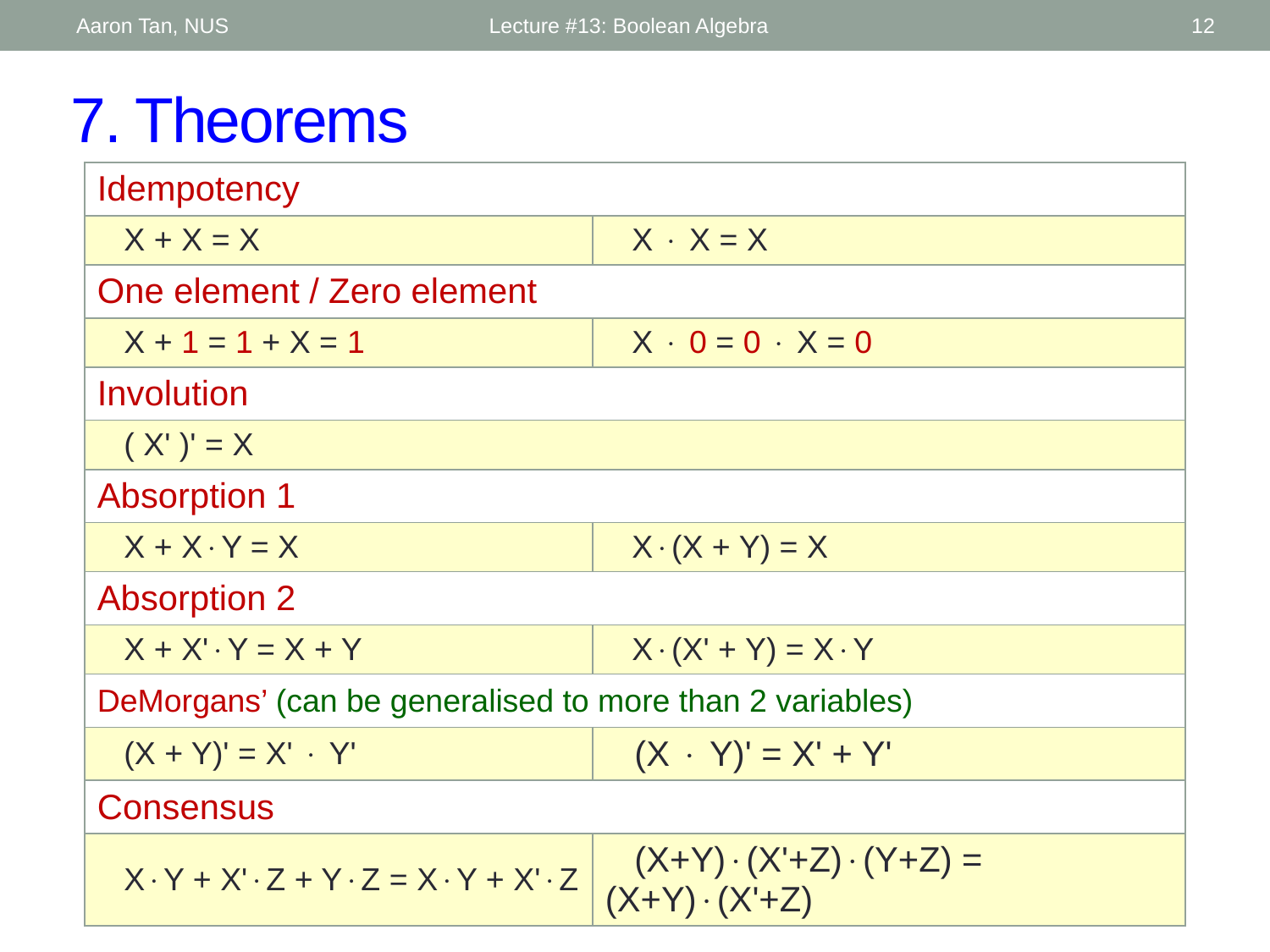

Aaron Tan, NUS
Lecture #13: Boolean Algebra
12
# 7. Theorems
| Idempotency |  |
| --- | --- |
| X + X = X | X ⋅ X = X |
| One element / Zero element |  |
| X + 1 = 1 + X = 1 | X ⋅ 0 = 0 ⋅ X = 0 |
| Involution |  |
| ( X' )' = X |  |
| Absorption 1 |  |
| X + X⋅Y = X | X⋅(X + Y) = X |
| Absorption 2 |  |
| X + X'⋅Y = X + Y | X⋅(X' + Y) = X⋅Y |
| DeMorgans’ (can be generalised to more than 2 variables) |  |
| (X + Y)' = X' ⋅ Y' | (X ⋅ Y)' = X' + Y' |
| Consensus |  |
| X⋅Y + X'⋅Z + Y⋅Z = X⋅Y + X'⋅Z | (X+Y)⋅(X'+Z)⋅(Y+Z) = (X+Y)⋅(X'+Z) |